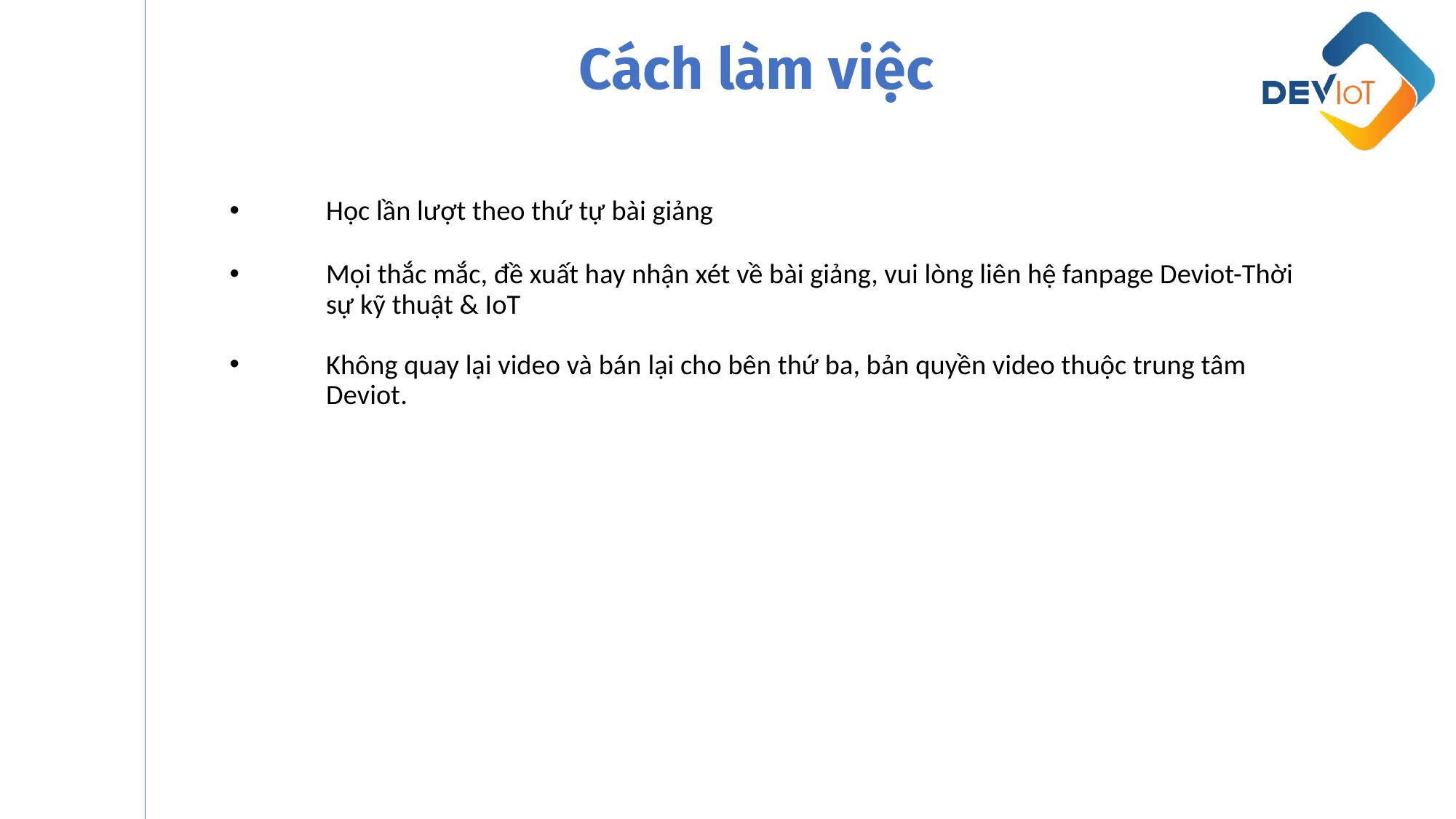

Cách làm việc
Học lần lượt theo thứ tự bài giảng
Mọi thắc mắc, đề xuất hay nhận xét về bài giảng, vui lòng liên hệ fanpage Deviot-Thời sự kỹ thuật & IoT
Không quay lại video và bán lại cho bên thứ ba, bản quyền video thuộc trung tâm Deviot.
6